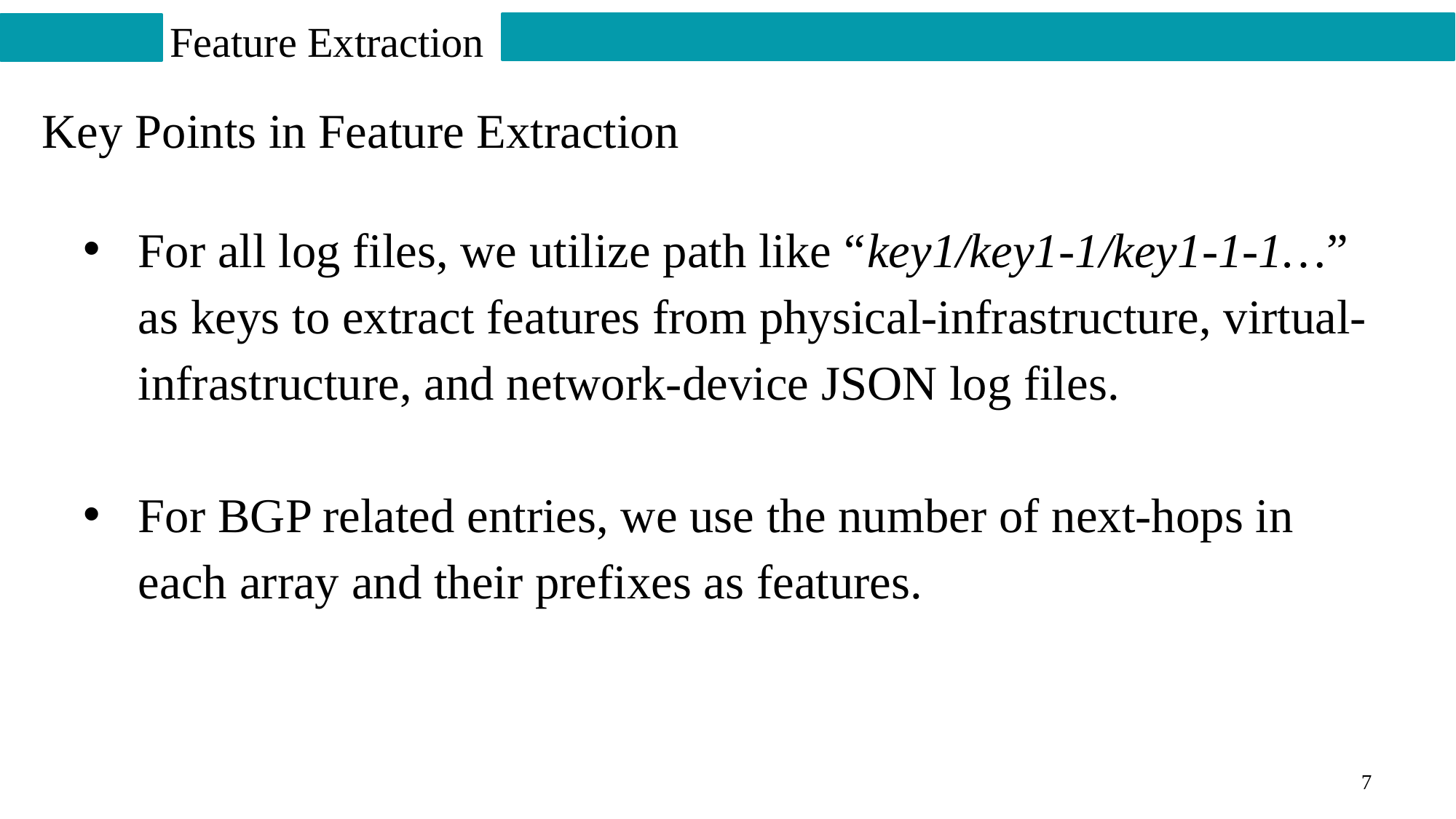

Feature Extraction

Key Points in Feature Extraction
For all log files, we utilize path like “key1/key1-1/key1-1-1…” as keys to extract features from physical-infrastructure, virtual-infrastructure, and network-device JSON log files.

For BGP related entries, we use the number of next-hops in each array and their prefixes as features.
7